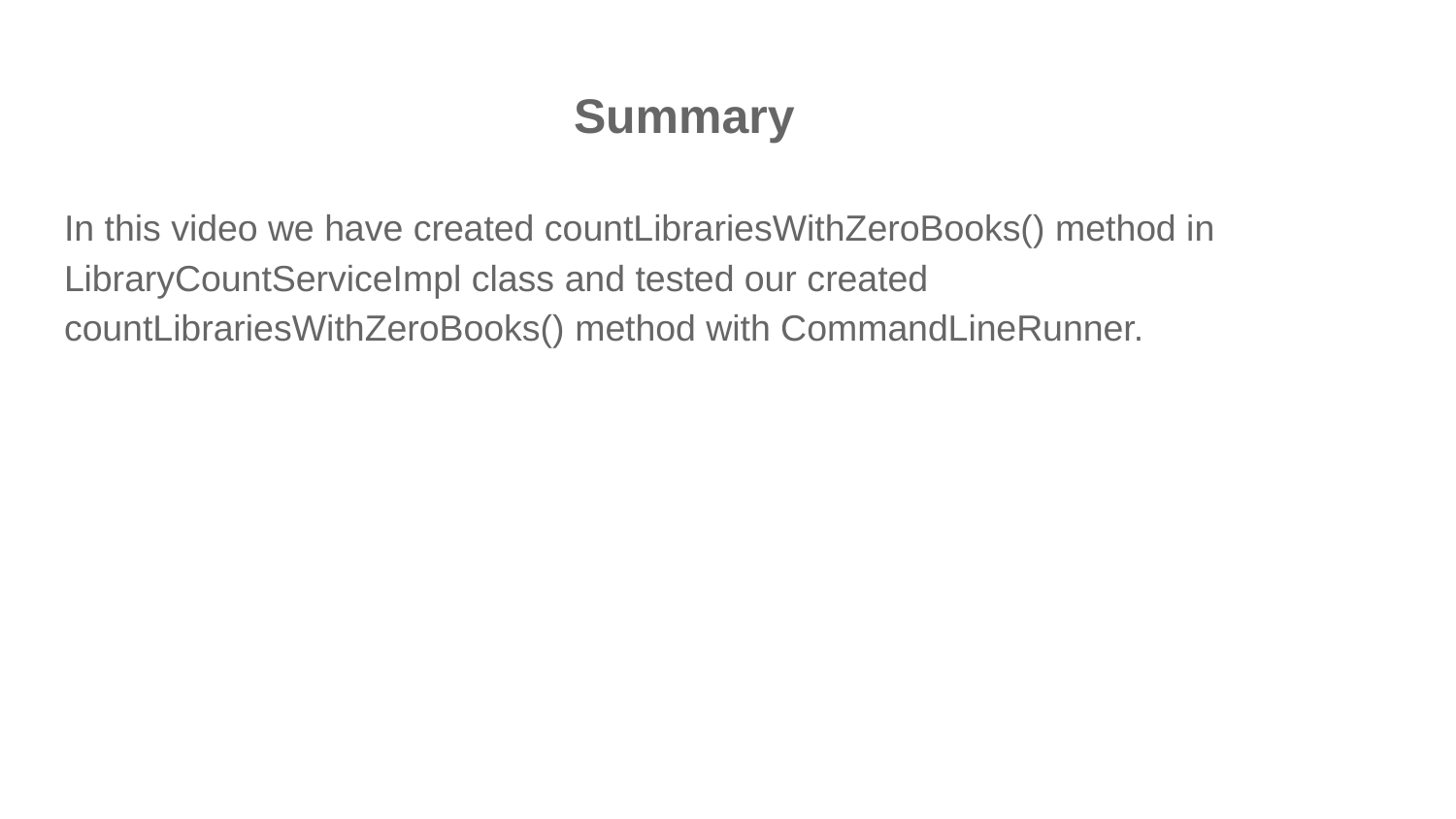

# Summary
In this video we have created countLibrariesWithZeroBooks() method in LibraryCountServiceImpl class and tested our created countLibrariesWithZeroBooks() method with CommandLineRunner.